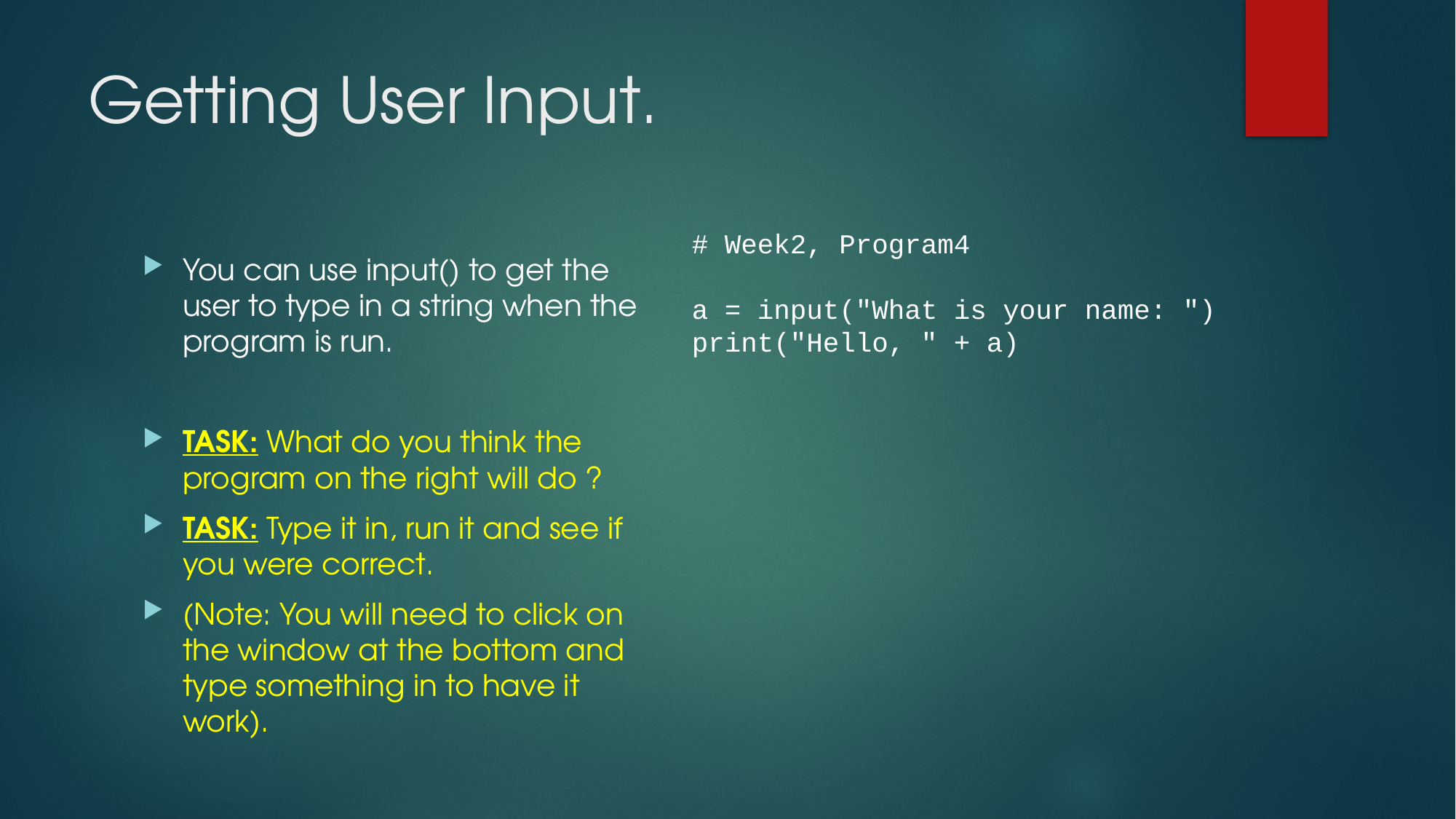

# Getting User Input.
# Week2, Program4

a = input("What is your name: ")
print("Hello, " + a)
You can use input() to get the user to type in a string when the program is run.

TASK: What do you think the program on the right will do ?
TASK: Type it in, run it and see if you were correct.
(Note: You will need to click on the window at the bottom and type something in to have it work).